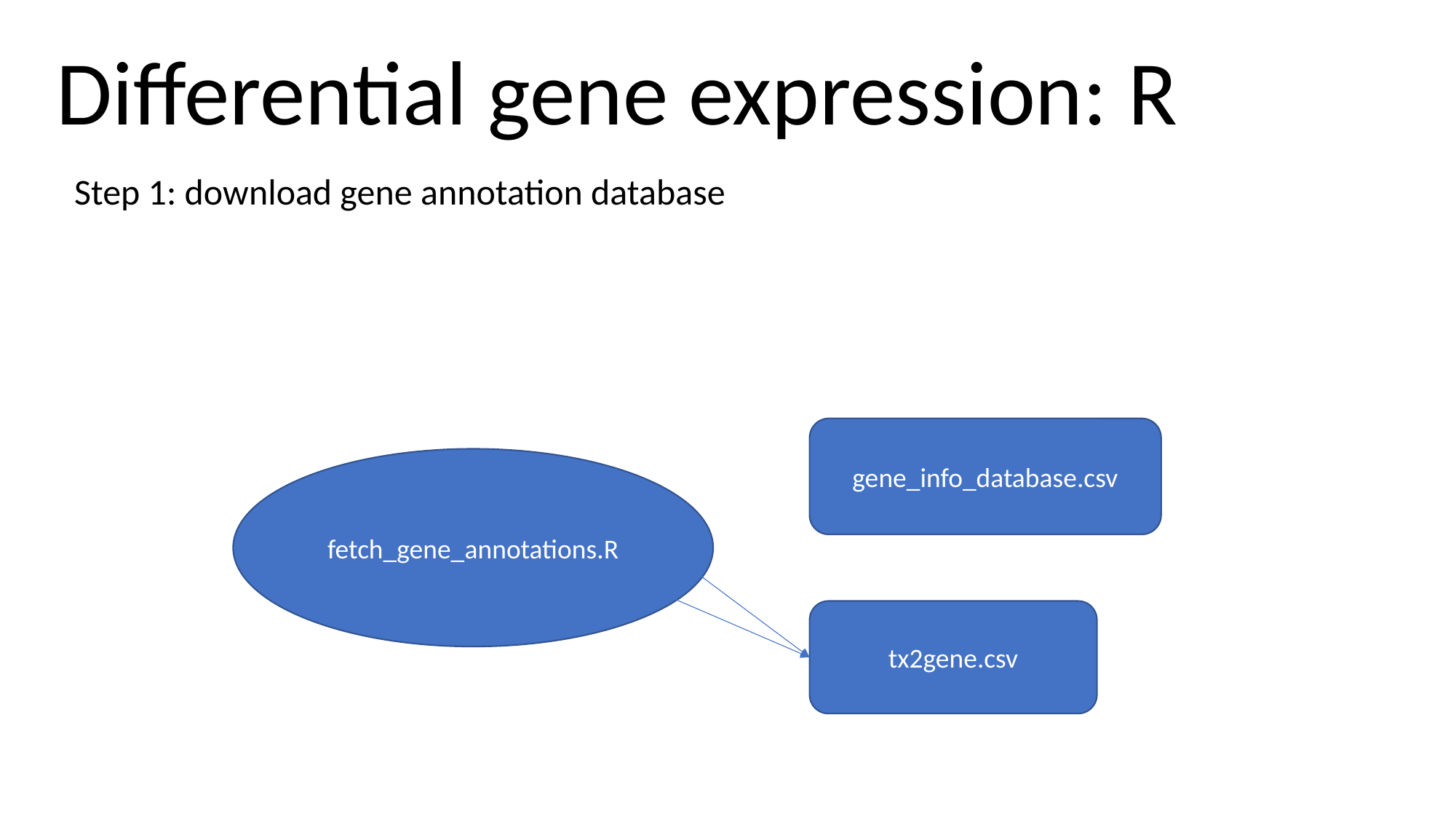

# Differential gene expression: R
Step 1: download gene annotation database
gene_info_database.csv
fetch_gene_annotations.R
tx2gene.csv